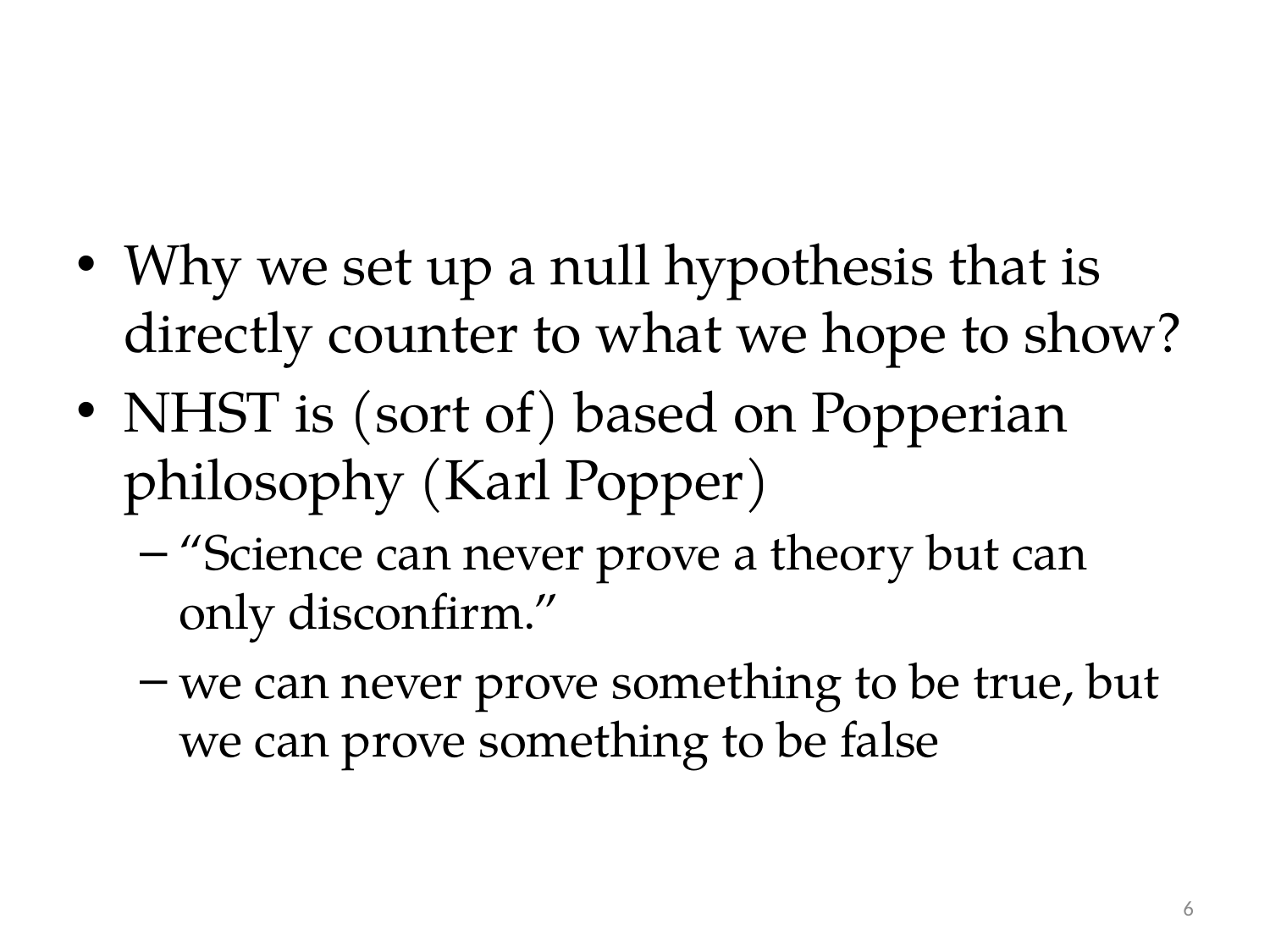

#
Why we set up a null hypothesis that is directly counter to what we hope to show?
NHST is (sort of) based on Popperian philosophy (Karl Popper)
“Science can never prove a theory but can only disconfirm.”
we can never prove something to be true, but we can prove something to be false
6